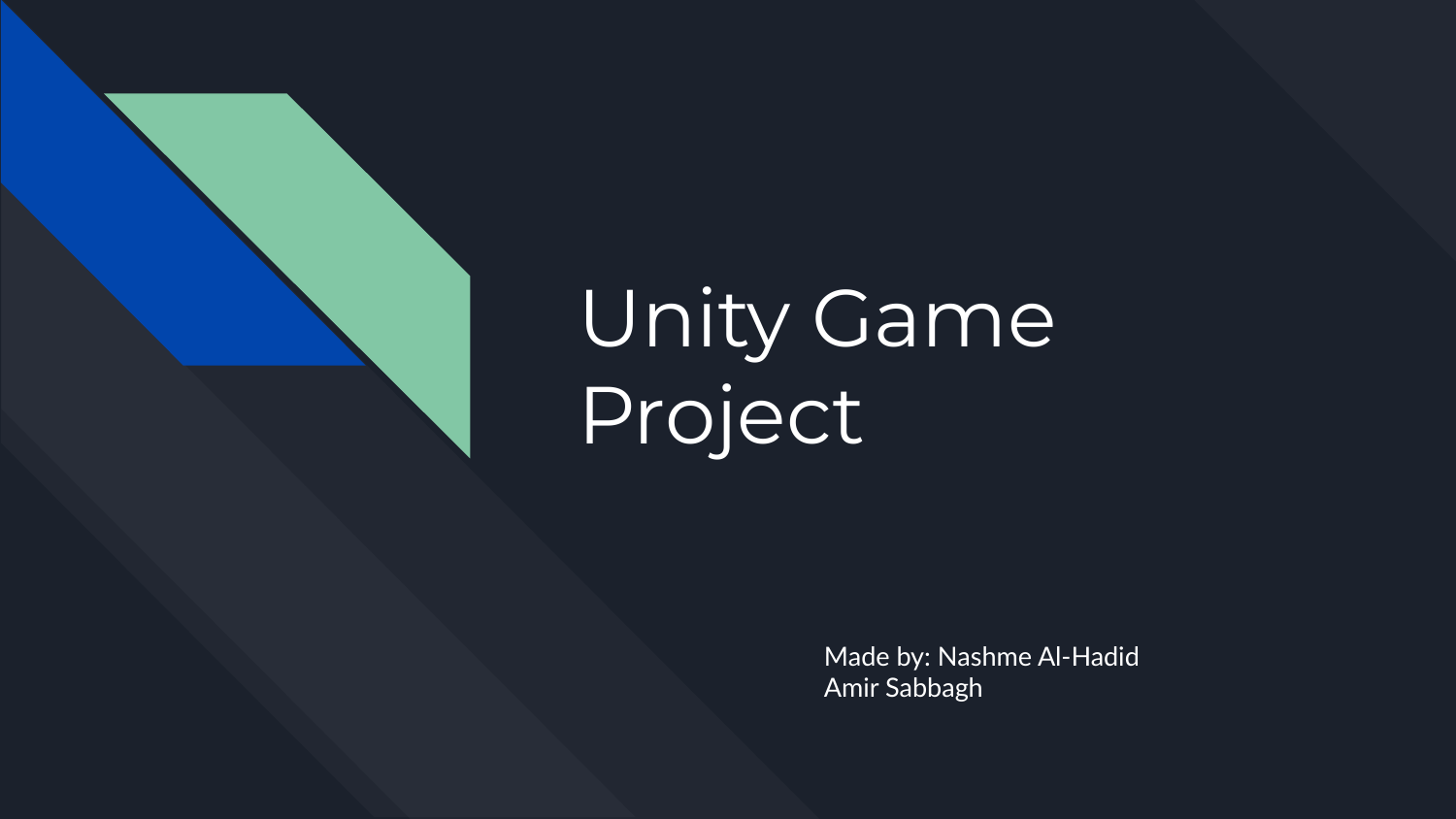

# Unity Game Project
Made by: Nashme Al-Hadid
Amir Sabbagh